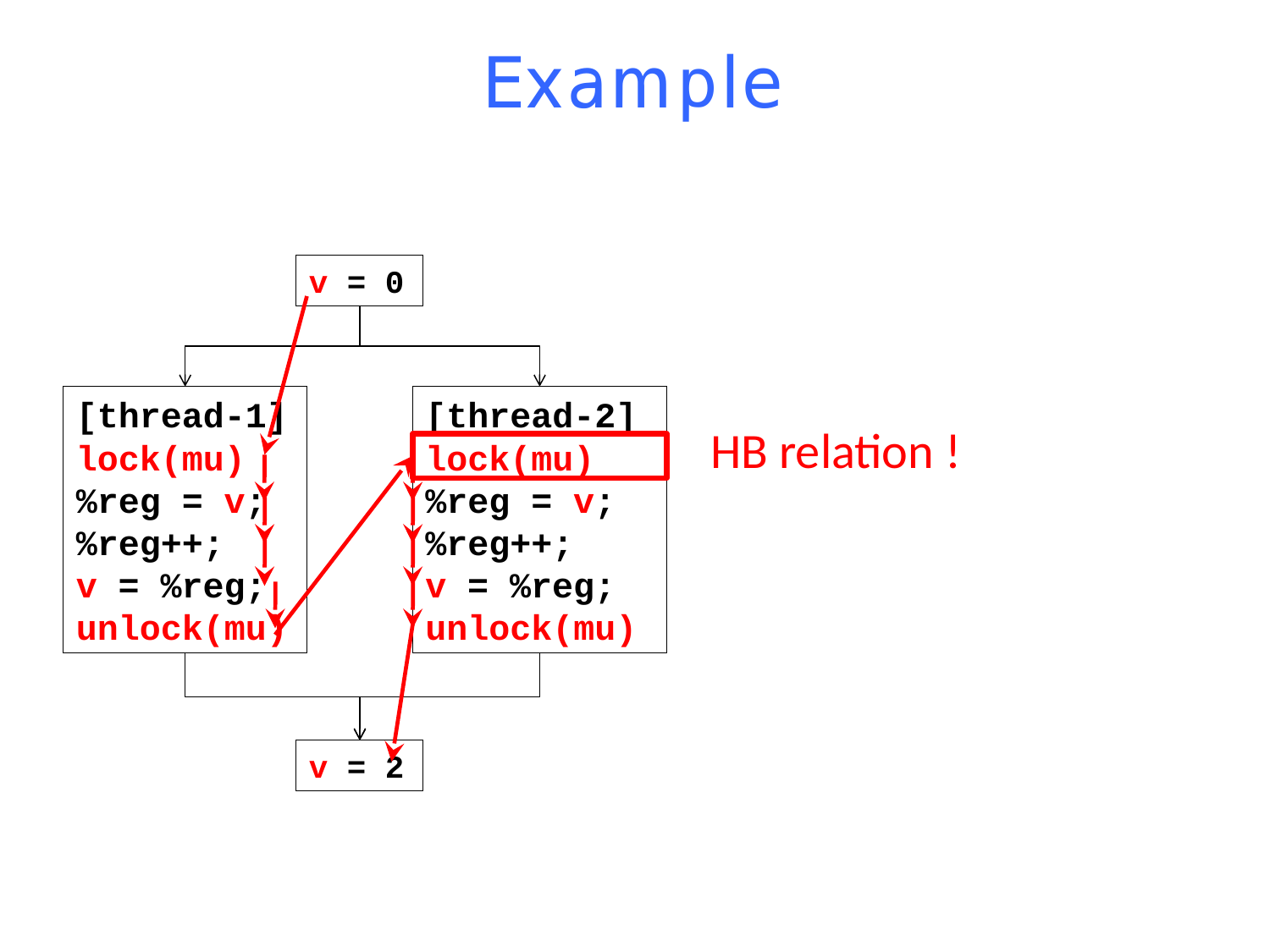

# Example
v = 0
[thread-1]
lock(mu)
%reg = v;
%reg++;
v = %reg;
unlock(mu)
[thread-2]
lock(mu)
%reg = v;
%reg++;
v = %reg;
unlock(mu)
HB relation !

v = 2